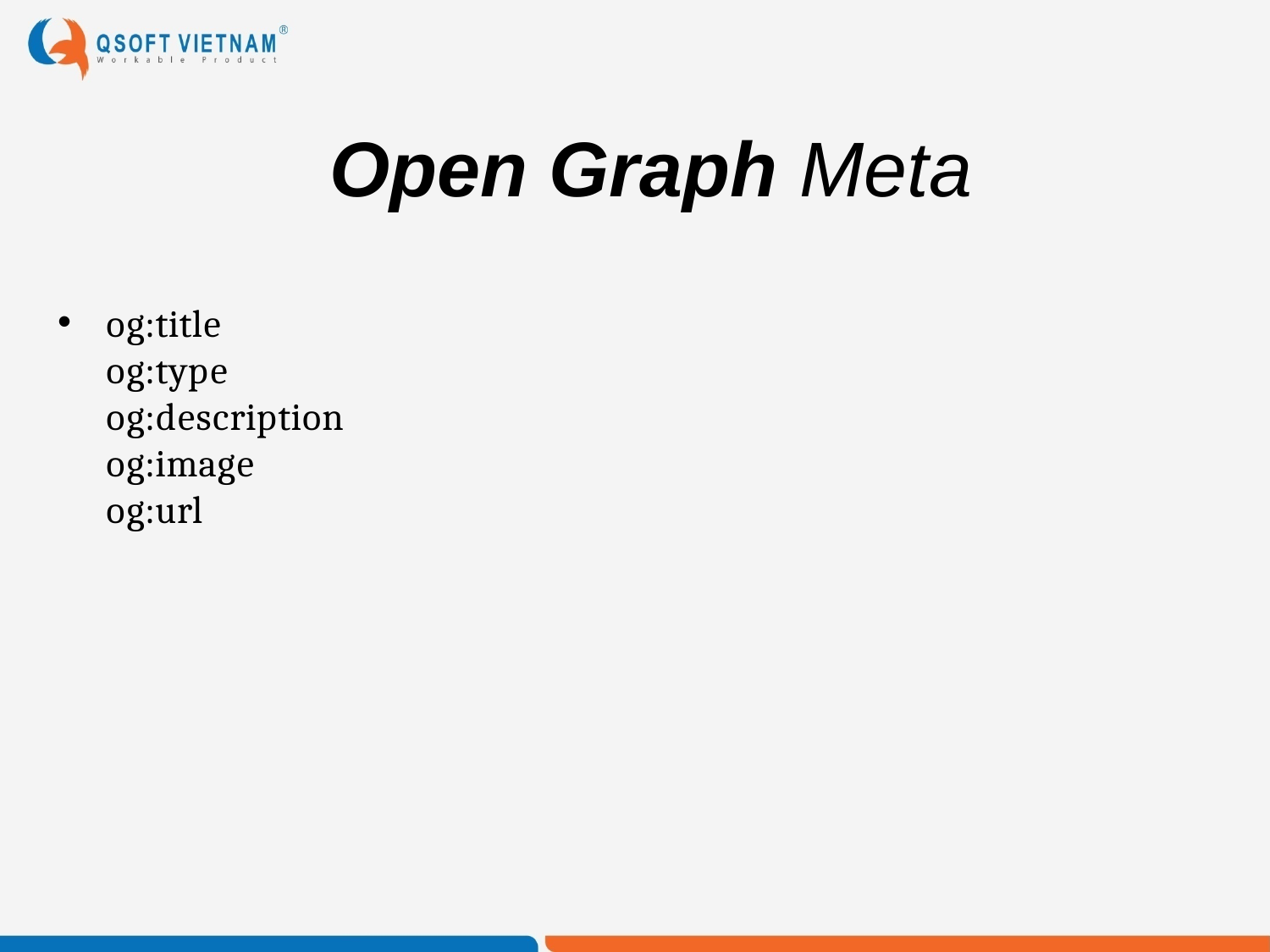

# Open Graph Meta
og:title
og:type
og:description
og:image
og:url